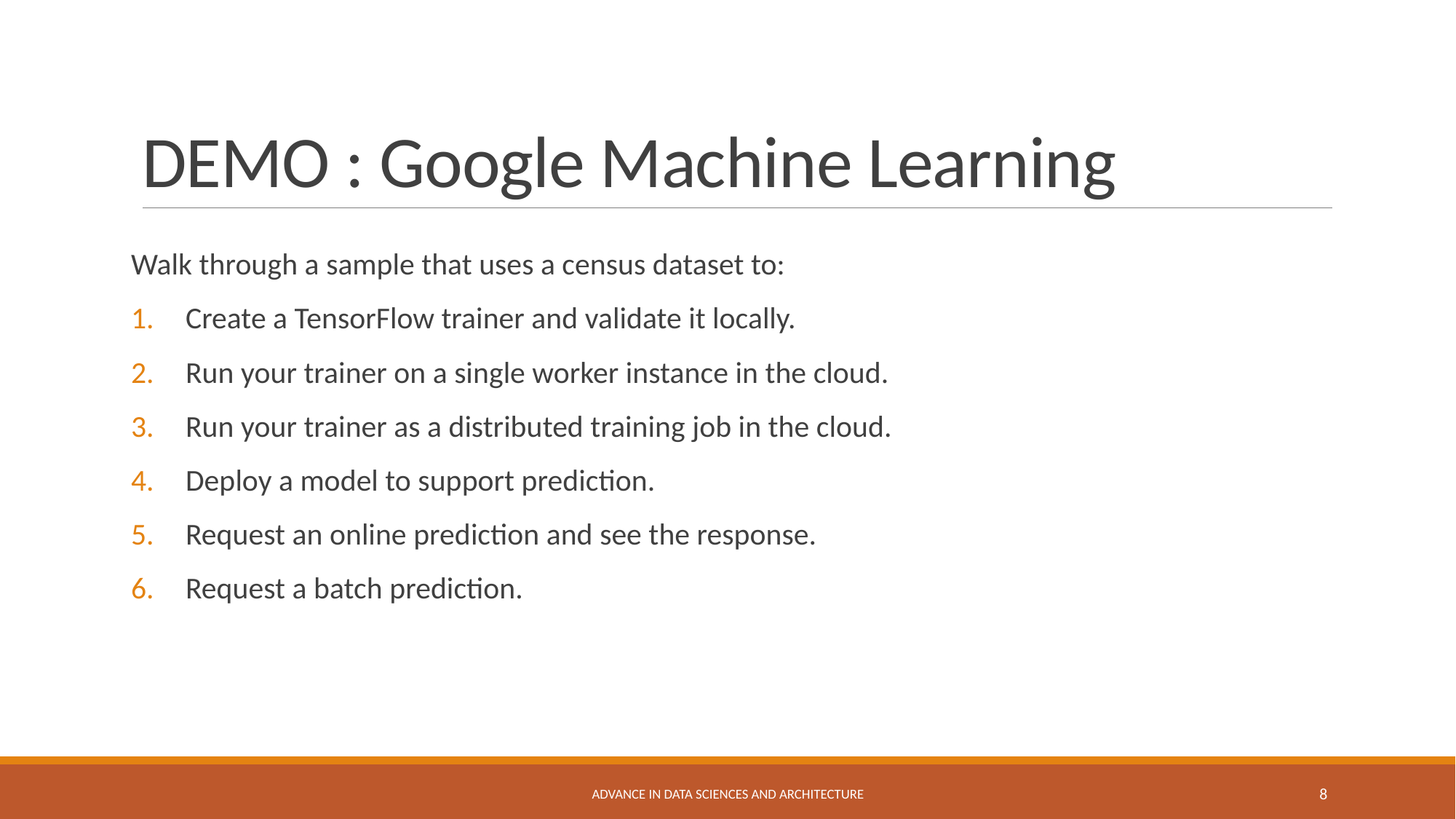

# DEMO : Google Machine Learning
Walk through a sample that uses a census dataset to:
Create a TensorFlow trainer and validate it locally.
Run your trainer on a single worker instance in the cloud.
Run your trainer as a distributed training job in the cloud.
Deploy a model to support prediction.
Request an online prediction and see the response.
Request a batch prediction.

Advance in Data Sciences and Architecture
8